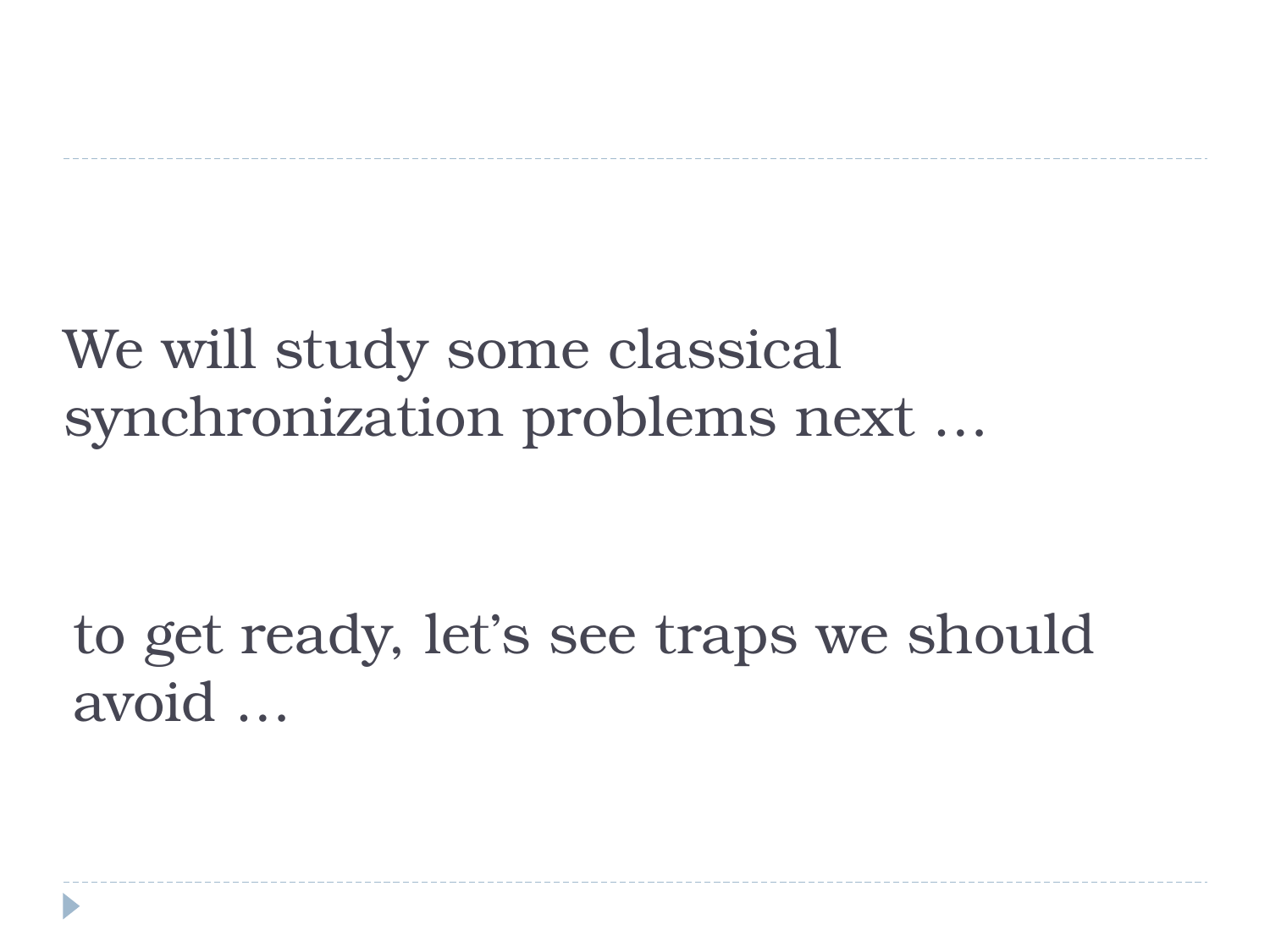

# We will study some classical synchronization problems next …
to get ready, let’s see traps we should avoid …